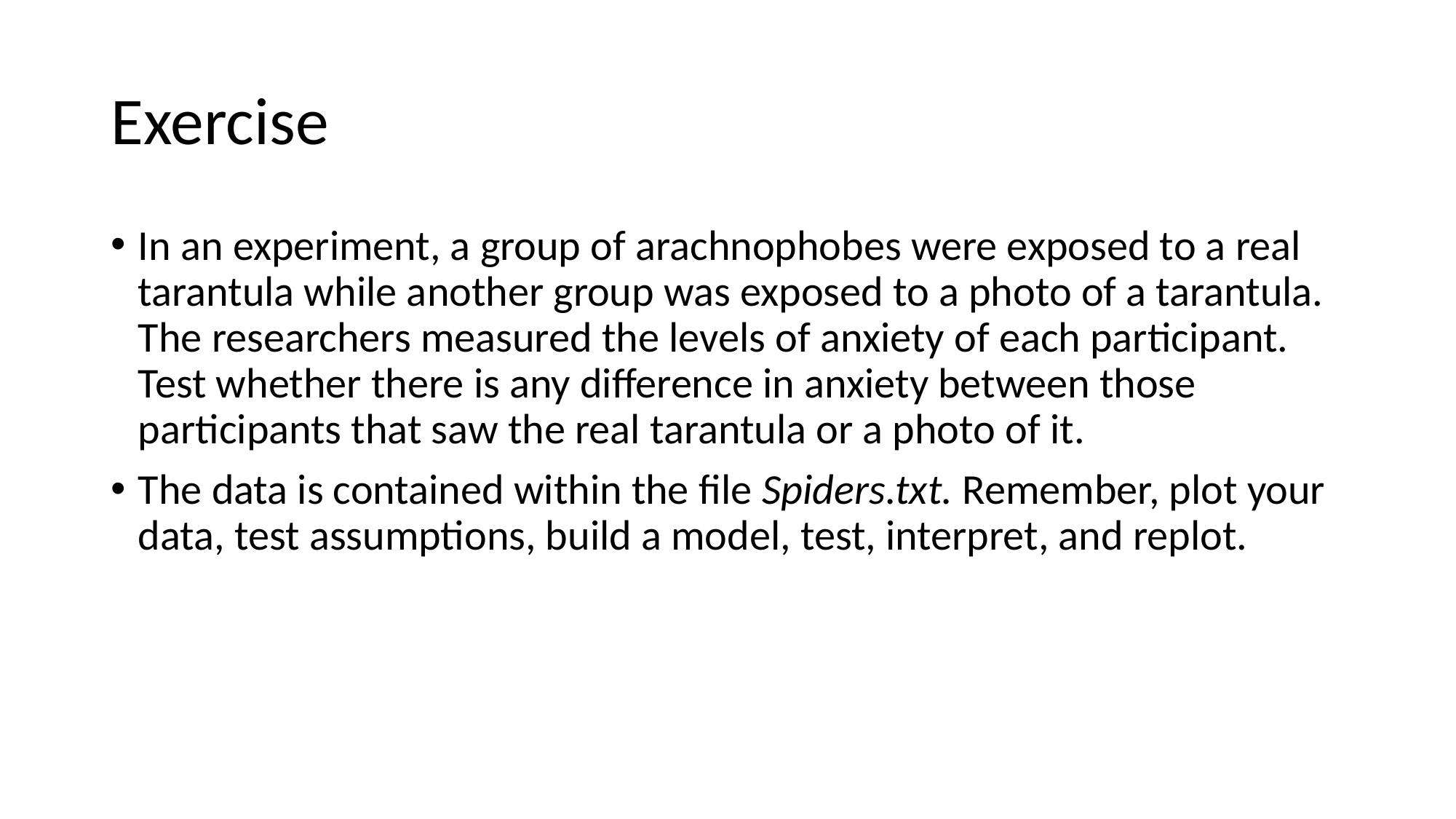

# Exercise
In an experiment, a group of arachnophobes were exposed to a real tarantula while another group was exposed to a photo of a tarantula. The researchers measured the levels of anxiety of each participant. Test whether there is any difference in anxiety between those participants that saw the real tarantula or a photo of it.
The data is contained within the file Spiders.txt. Remember, plot your data, test assumptions, build a model, test, interpret, and replot.